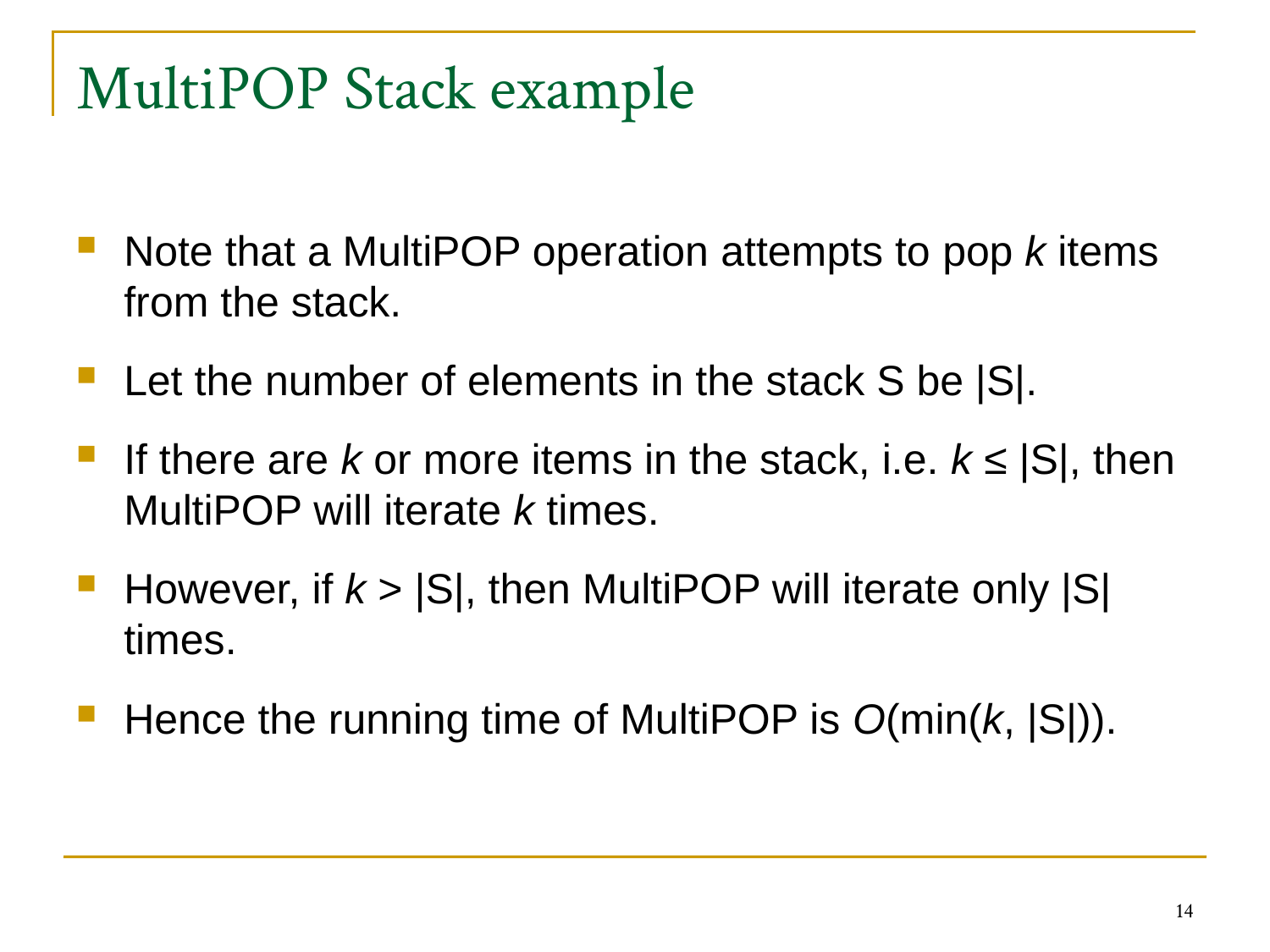

# MultiPOP Stack example
Note that a MultiPOP operation attempts to pop k items from the stack.

Let the number of elements in the stack S be |S|.

If there are k or more items in the stack, i.e. k ≤ |S|, then MultiPOP will iterate k times.

However, if k > |S|, then MultiPOP will iterate only |S| times.

Hence the running time of MultiPOP is O(min(k, |S|)).
14